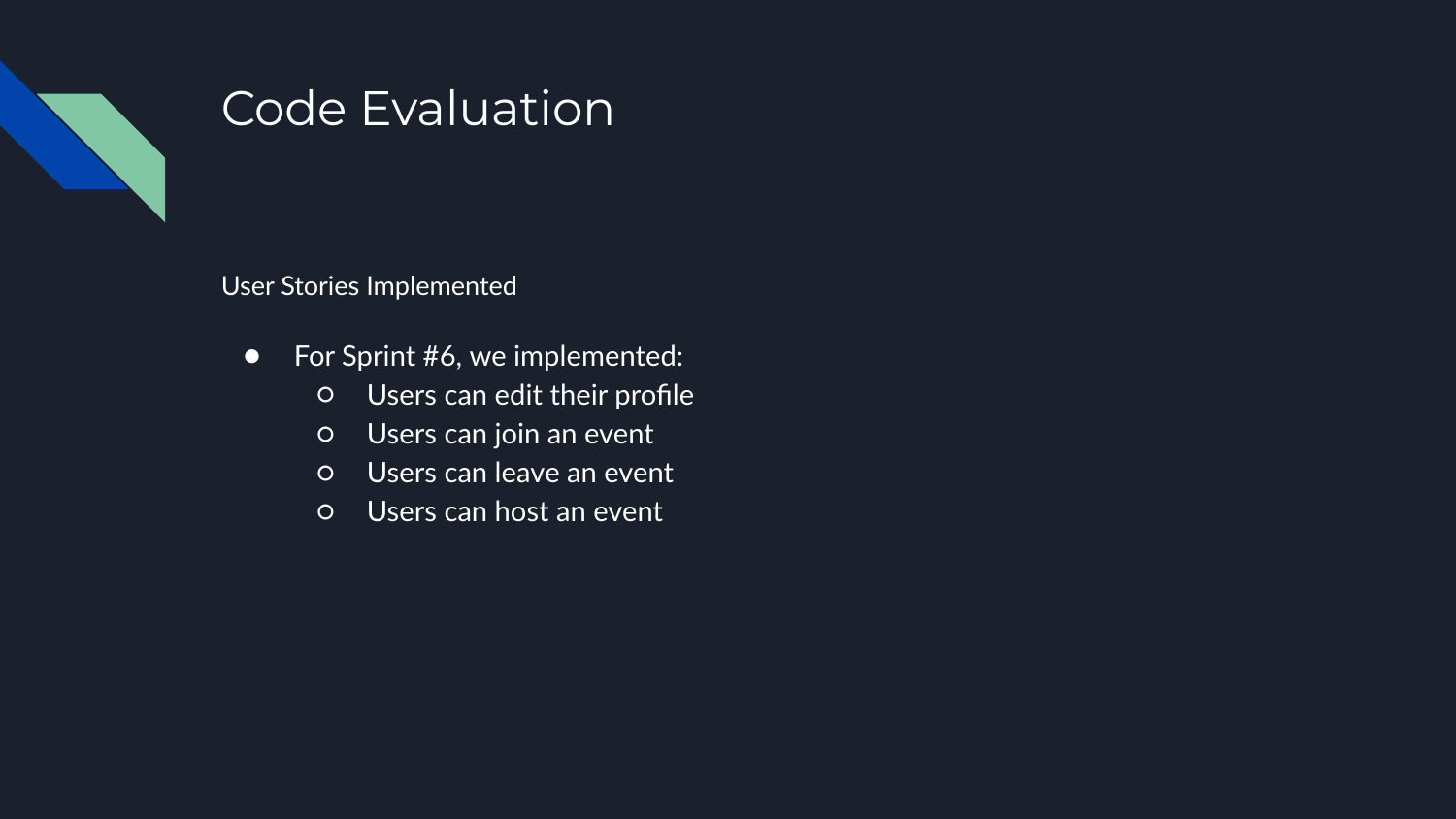

# Code Evaluation
User Stories Implemented
For Sprint #6, we implemented:
Users can edit their profile
Users can join an event
Users can leave an event
Users can host an event